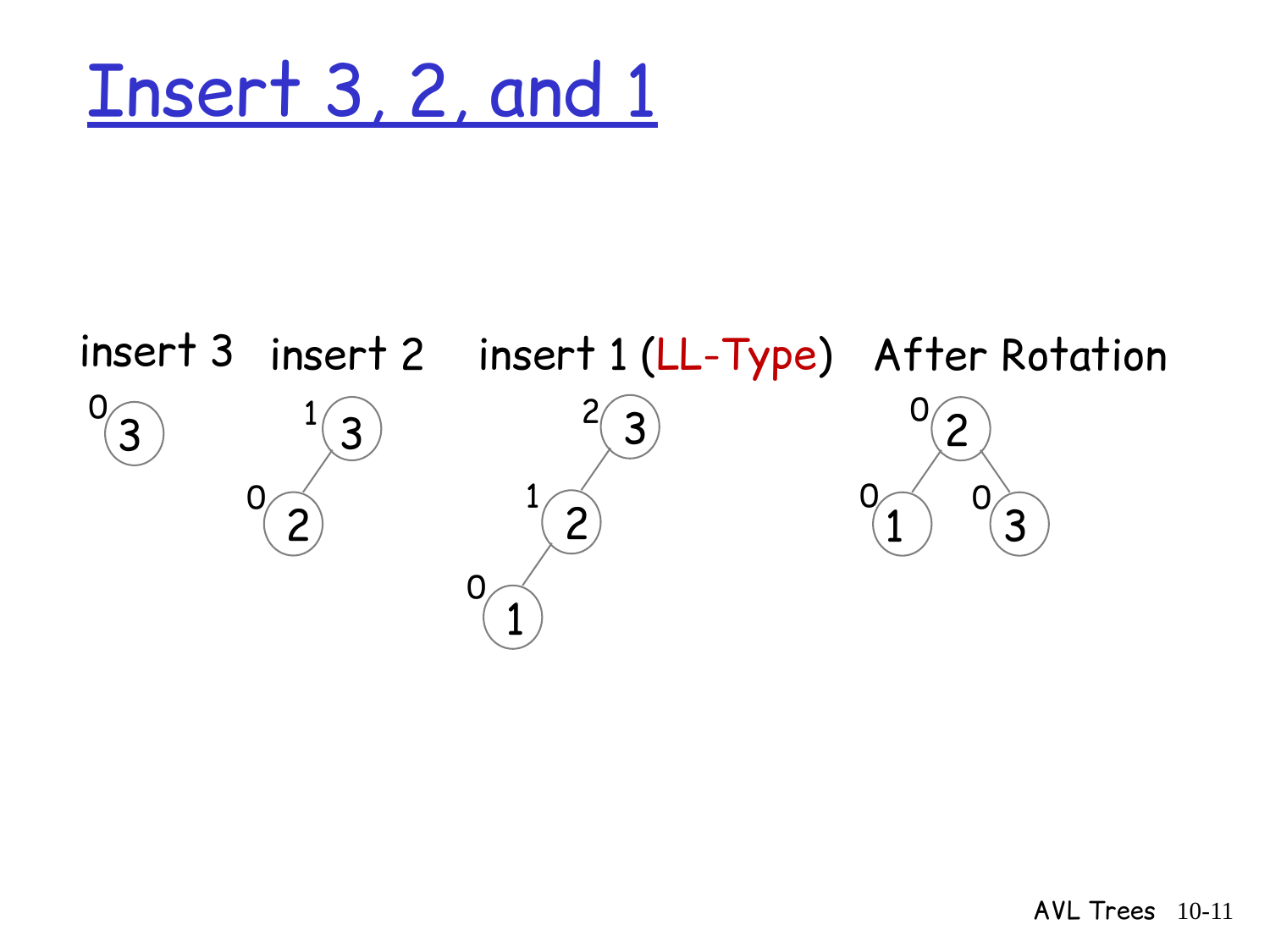

# Insert 3, 2, and 1
insert 3

3
0
insert 1 (LL-Type)
2

3

1

2

0

1
insert 2

3

2
1
0
After Rotation

2

1

3
0
0
0
AVL Trees
10-11